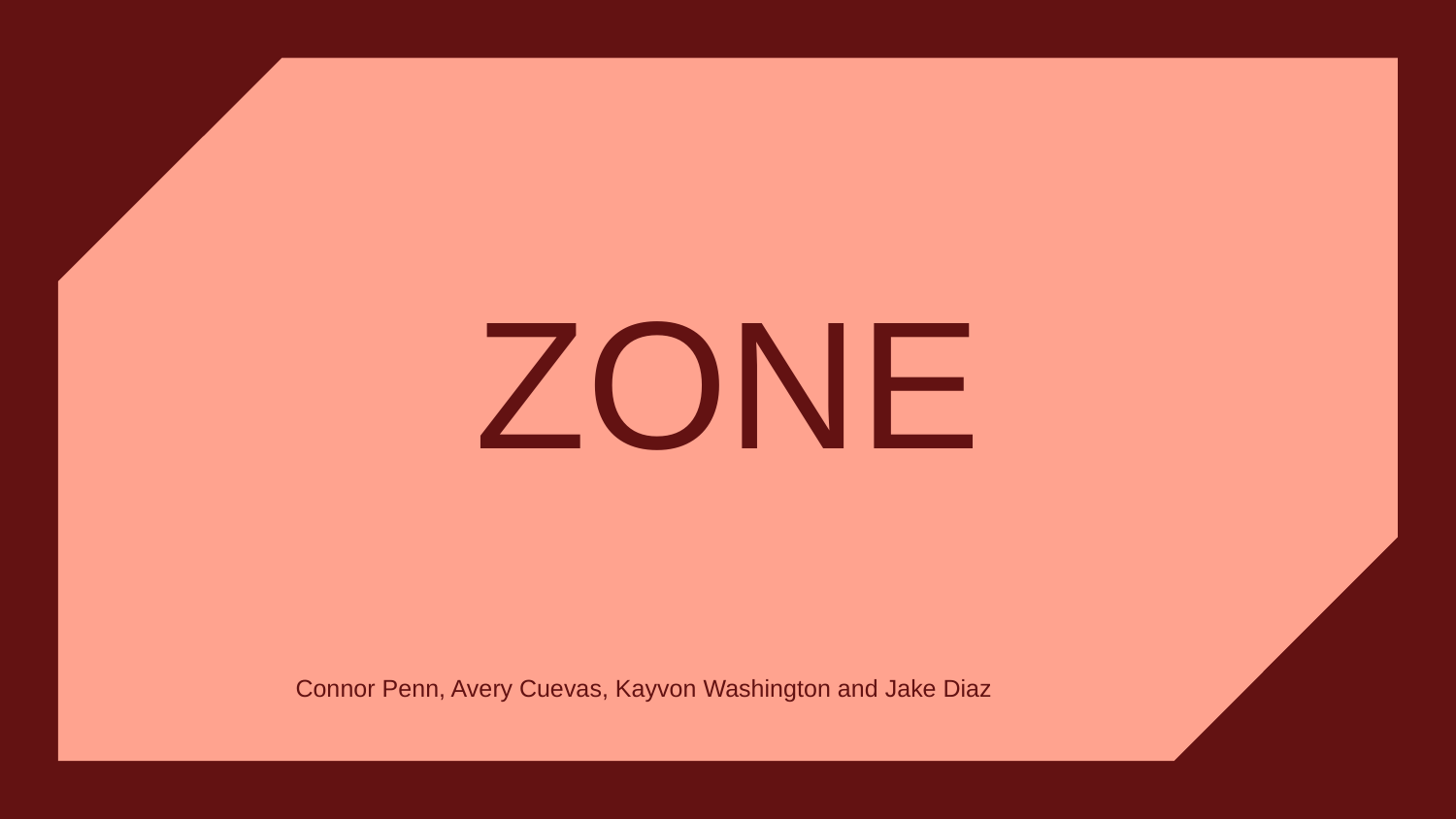

# ZONE
Connor Penn, Avery Cuevas, Kayvon Washington and Jake Diaz
1